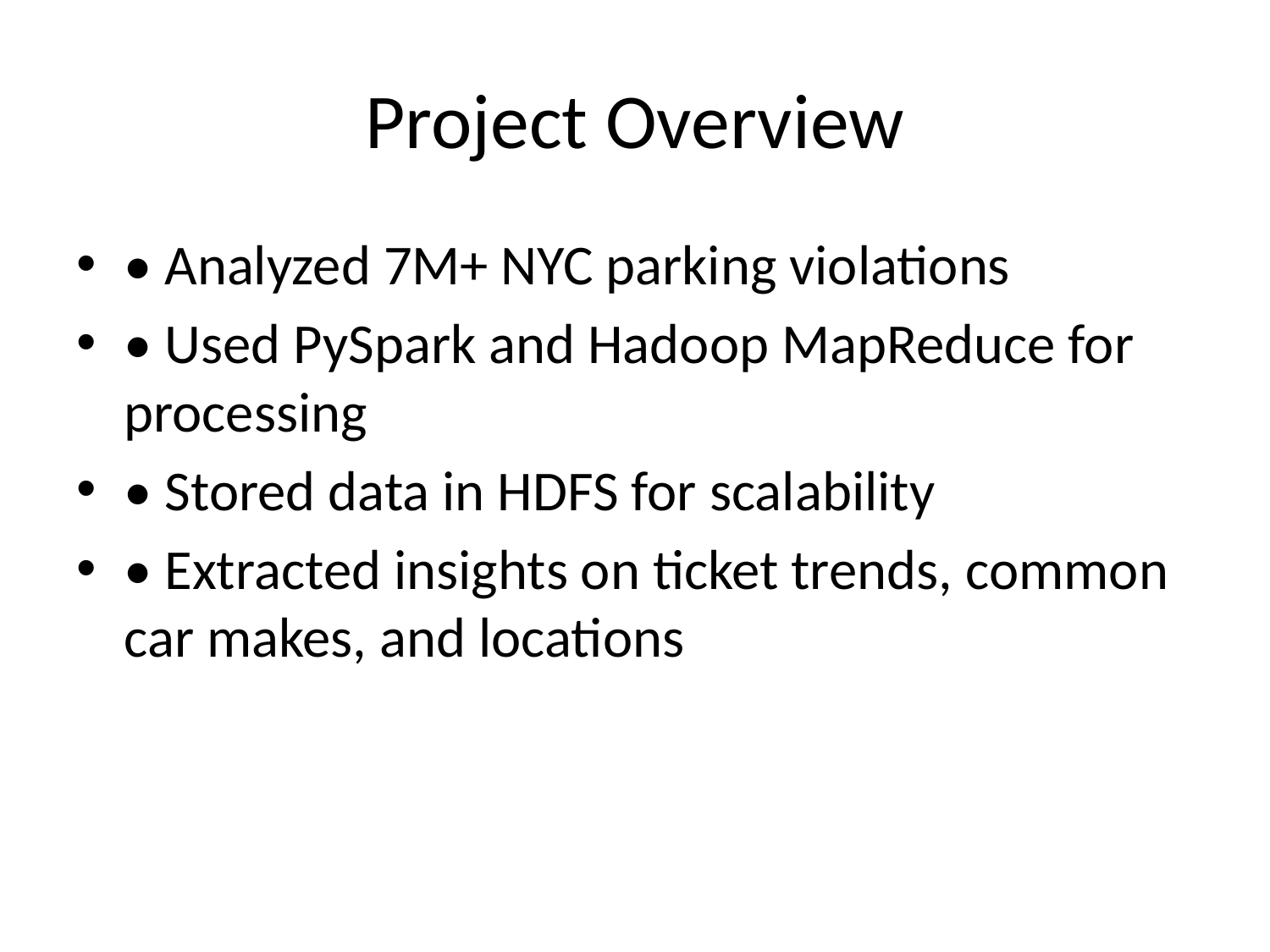

# Project Overview
• Analyzed 7M+ NYC parking violations
• Used PySpark and Hadoop MapReduce for processing
• Stored data in HDFS for scalability
• Extracted insights on ticket trends, common car makes, and locations